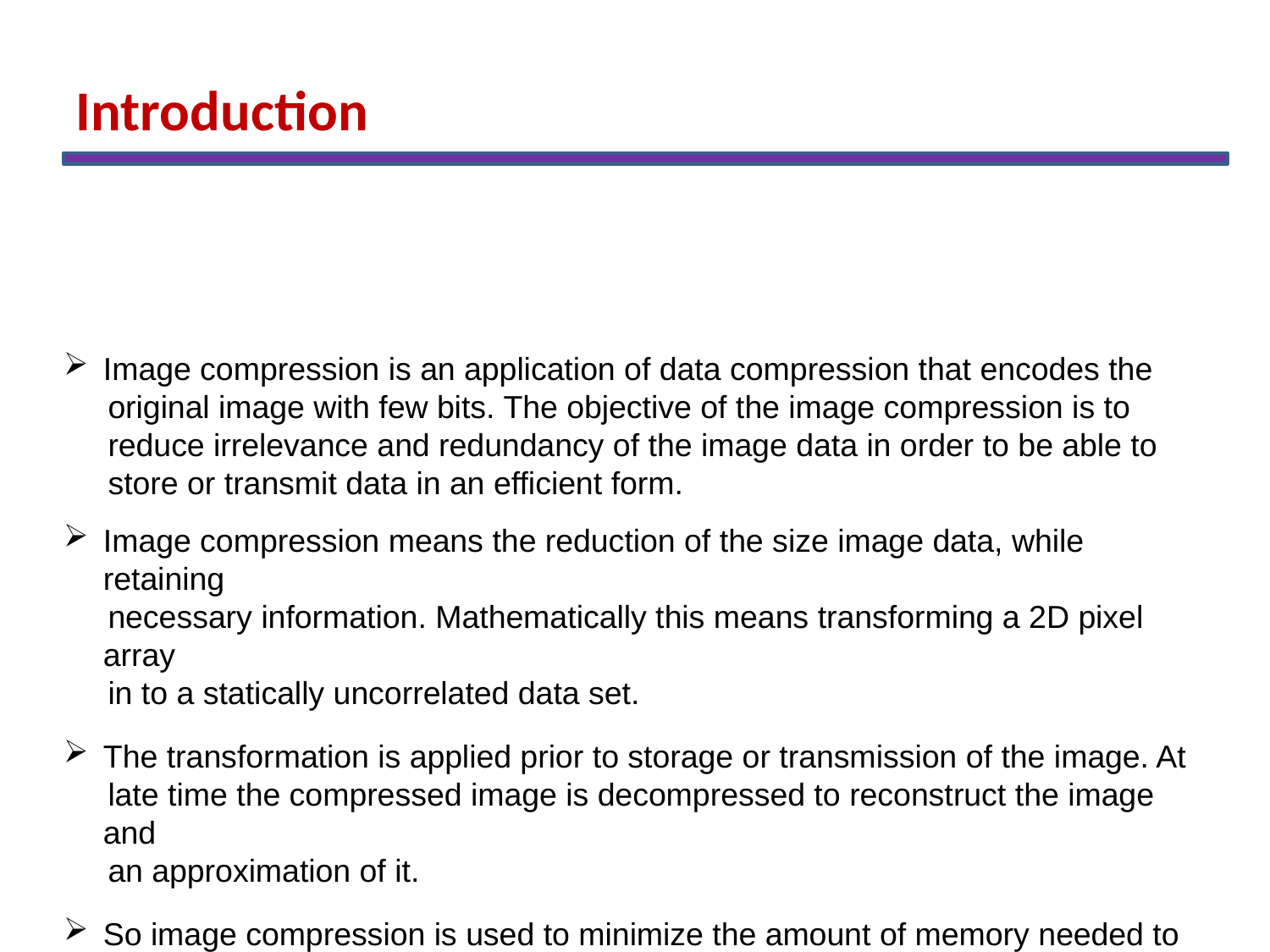

Introduction

# Image compression is an application of data compression that encodes the
     original image with few bits. The objective of the image compression is to
     reduce irrelevance and redundancy of the image data in order to be able to
     store or transmit data in an efficient form.

Image compression means the reduction of the size image data, while retaining
     necessary information. Mathematically this means transforming a 2D pixel array
     in to a statically uncorrelated data set.

The transformation is applied prior to storage or transmission of the image. At
     late time the compressed image is decompressed to reconstruct the image and
     an approximation of it.

So image compression is used to minimize the amount of memory needed to
     represent an image. Images often require a large number of bits to represent
     them, and if the image needs to be transmitted or stores, it is impractical to do
     so without somehow reducing the number of bits.